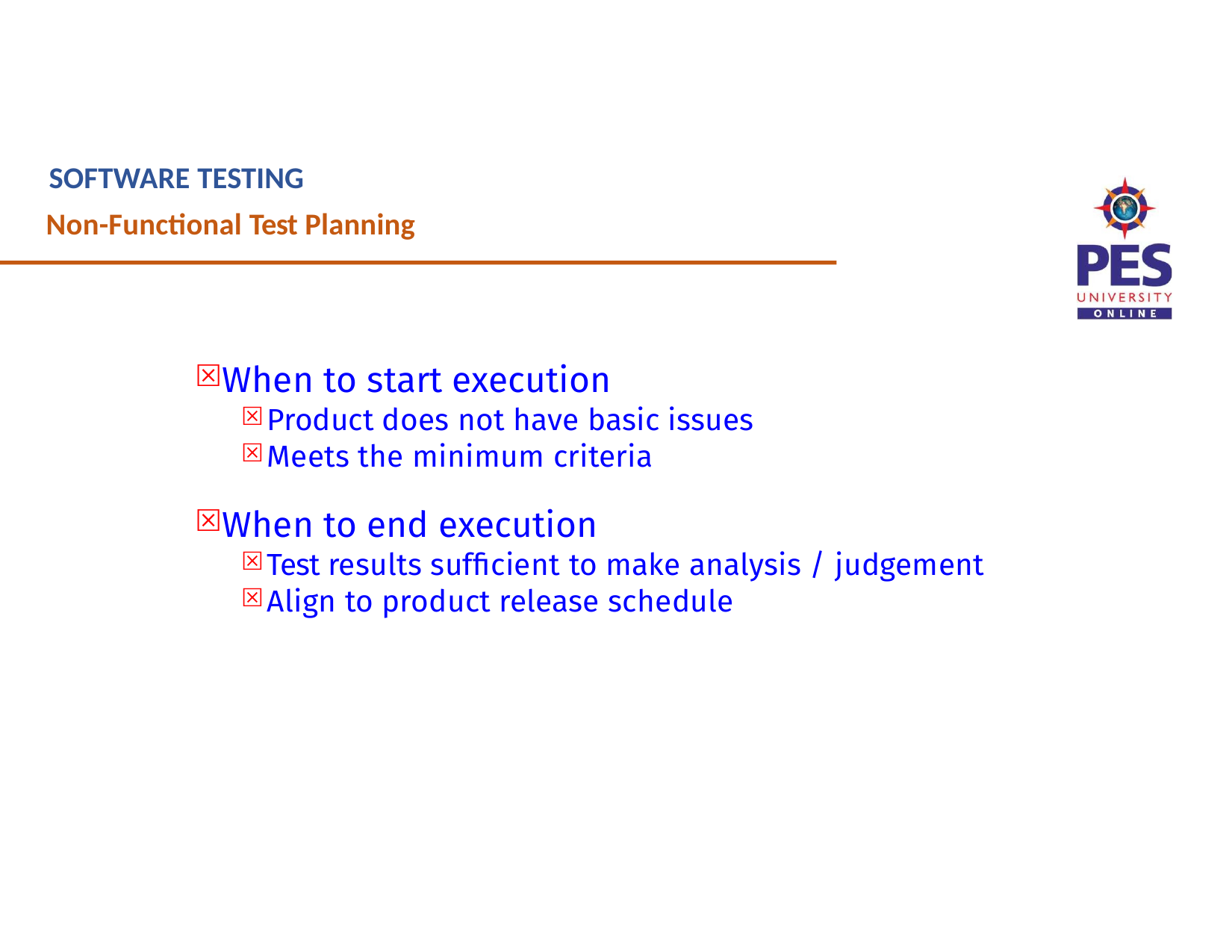

# SOFTWARE TESTING

Non-Functional Test Planning

When to start execution
Product does not have basic issues
Meets the minimum criteria
When to end execution
Test results sufficient to make analysis / judgement
Align to product release schedule